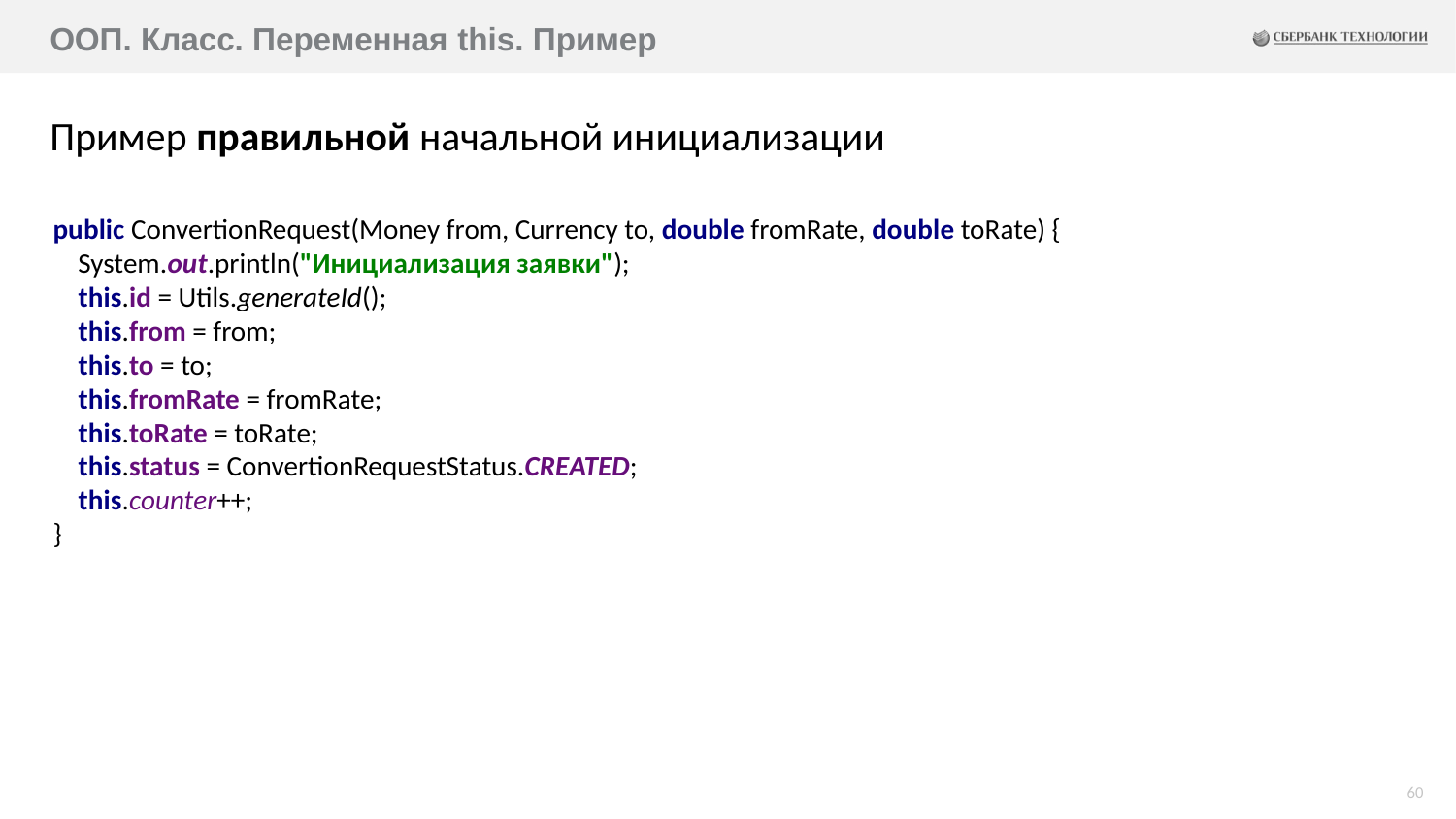

# ООП. Класс. Переменная this. Пример
Пример правильной начальной инициализации

public ConvertionRequest(Money from, Currency to, double fromRate, double toRate) {
    System.out.println("Инициализация заявки");
    this.id = Utils.generateId();
    this.from = from;
    this.to = to;
    this.fromRate = fromRate;
    this.toRate = toRate;
    this.status = ConvertionRequestStatus.CREATED;
    this.counter++;
}
60